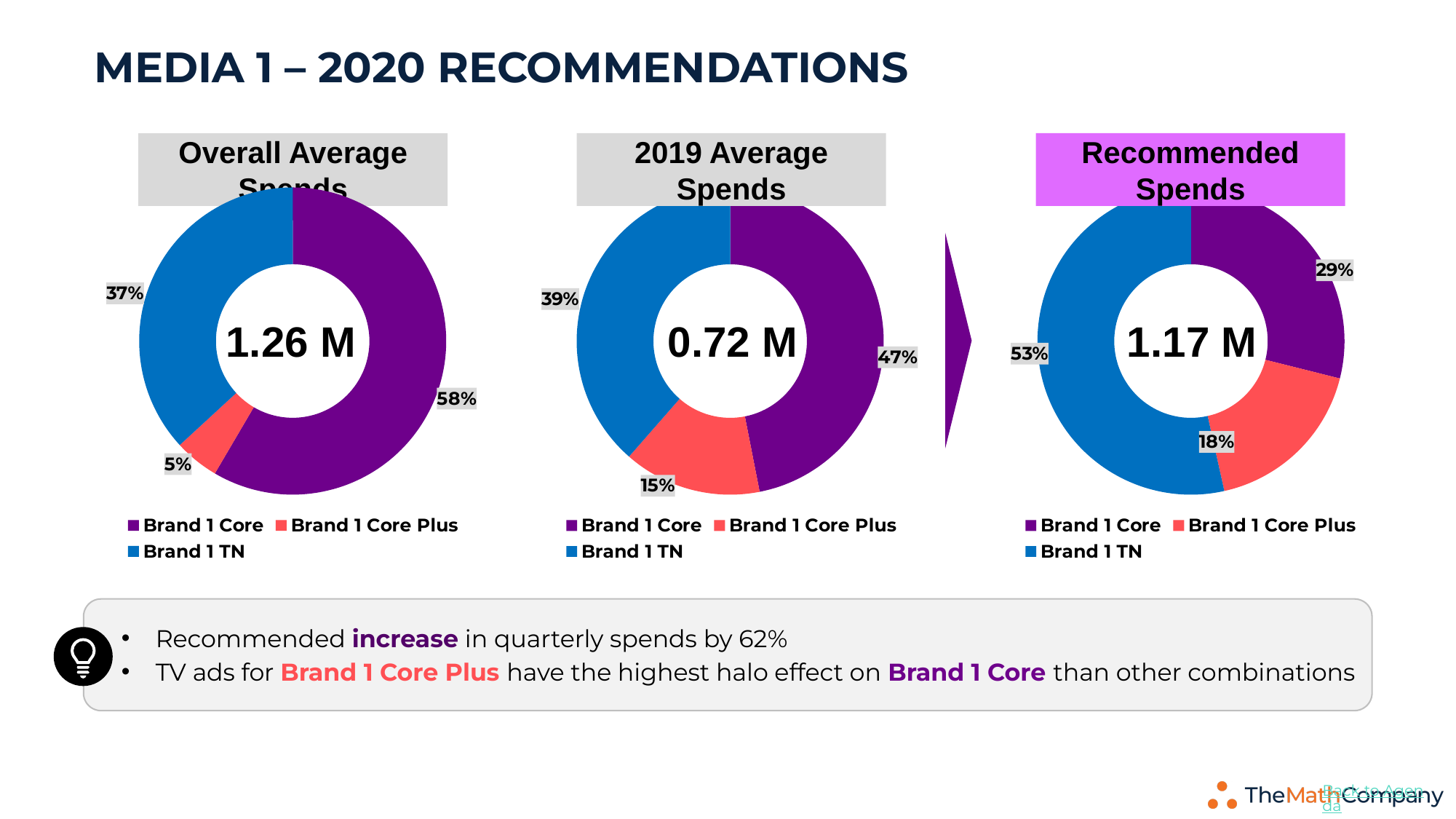

# Media 1 – 2020 Recommendations
2019 Average Spends
Recommended Spends
Overall Average Spends

### Chart

| Category | Sales |
|---|---|
| Brand 1 Core | 735422.9970277321 |
| Brand 1 Core Plus | 59128.806649559396 |
| Brand 1 TN | 463521.30767330434 |

### Chart

| Category | Sales |
|---|---|
| Brand 1 Core | 339425.998628184 |
| Brand 1 Core Plus | 105117.8784881056 |
| Brand 1 TN | 278910.7203903306 |

### Chart

| Category | Sales |
|---|---|
| Brand 1 Core | 339425.998628184 |
| Brand 1 Core Plus | 206517.8784881056 |
| Brand 1 TN | 627762.894303374 |
1.26 M
0.72 M
1.17 M

Recommended increase in quarterly spends by 62%
TV ads for Brand 1 Core Plus have the highest halo effect on Brand 1 Core than other combinations

Spends & Incremental Sales are quarterly averages over the analysis period – 2017’Jan – 2019’May
Back to Agenda